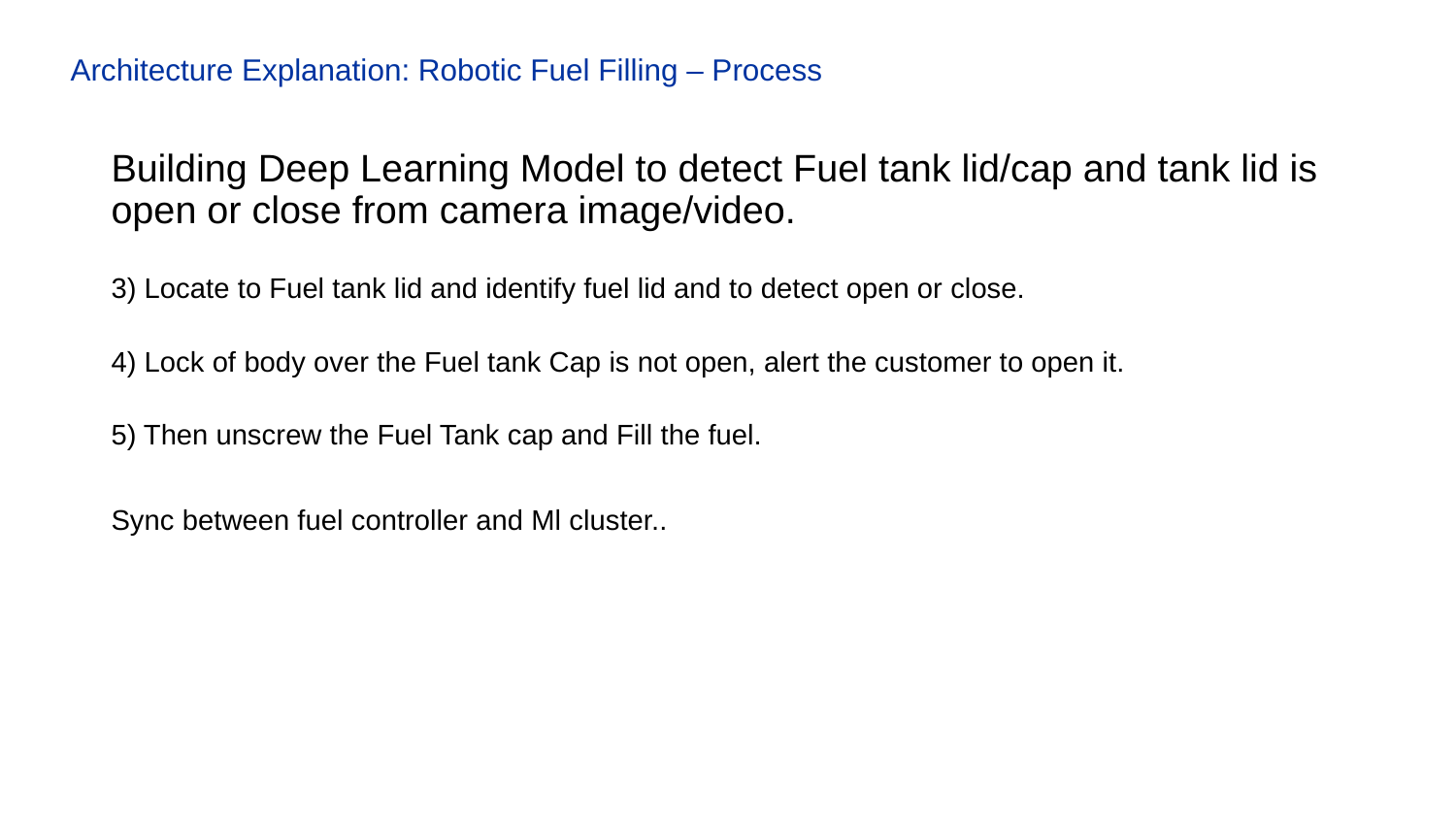

# Architecture Explanation: Robotic Fuel Filling – Process

Building Deep Learning Model to detect Fuel tank lid/cap and tank lid is open or close from camera image/video.
3) Locate to Fuel tank lid and identify fuel lid and to detect open or close.
 
4) Lock of body over the Fuel tank Cap is not open, alert the customer to open it.
5) Then unscrew the Fuel Tank cap and Fill the fuel.

Sync between fuel controller and Ml cluster..